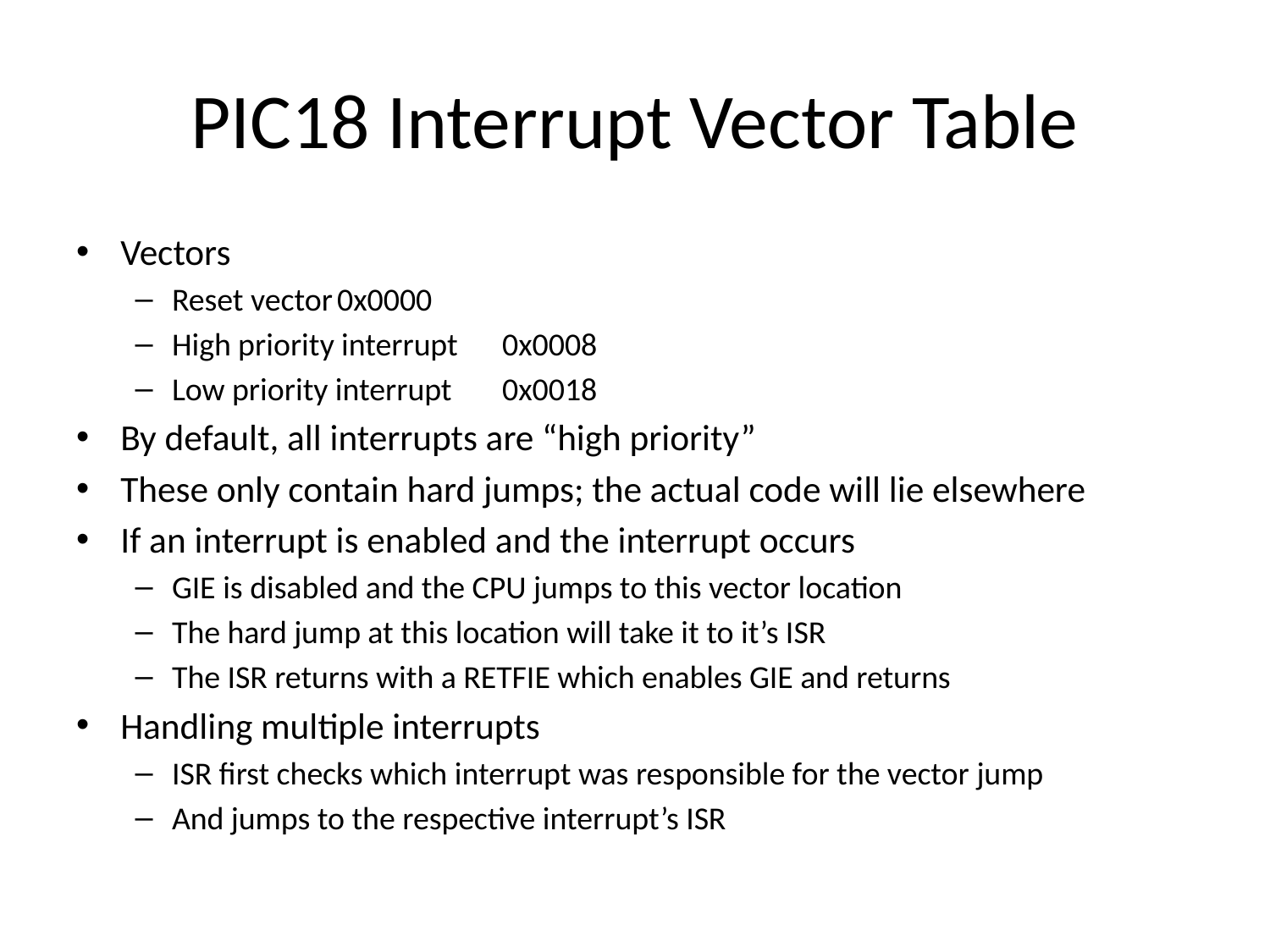

# PIC18 Interrupt Vector Table
Vectors
Reset vector		0x0000
High priority interrupt	0x0008
Low priority interrupt	0x0018
By default, all interrupts are “high priority”
These only contain hard jumps; the actual code will lie elsewhere
If an interrupt is enabled and the interrupt occurs
GIE is disabled and the CPU jumps to this vector location
The hard jump at this location will take it to it’s ISR
The ISR returns with a RETFIE which enables GIE and returns
Handling multiple interrupts
ISR first checks which interrupt was responsible for the vector jump
And jumps to the respective interrupt’s ISR